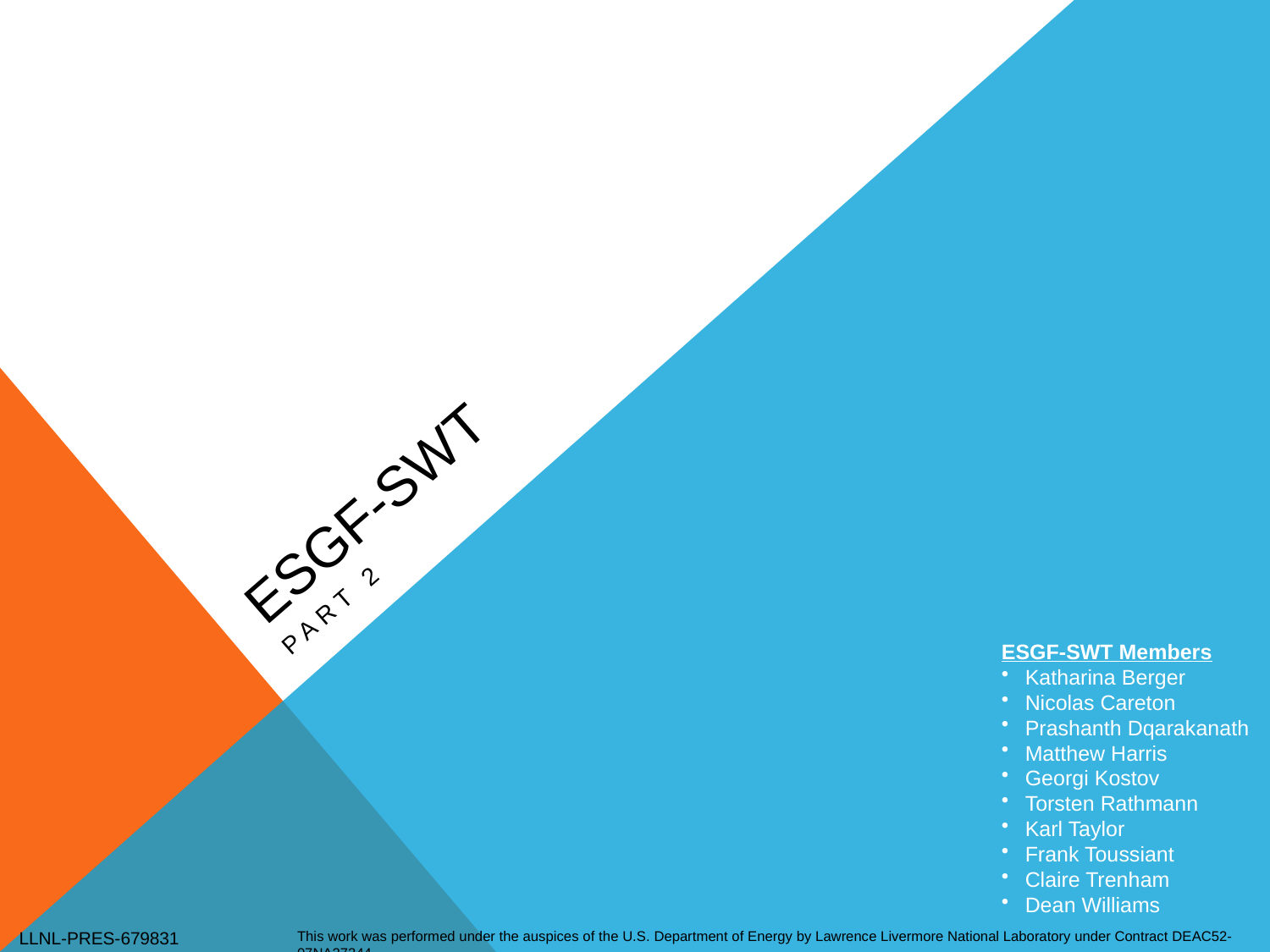

# ESGF-SWT
Part 2
ESGF-SWT Members
Katharina Berger
Nicolas Careton
Prashanth Dqarakanath
Matthew Harris
Georgi Kostov
Torsten Rathmann
Karl Taylor
Frank Toussiant
Claire Trenham
Dean Williams

LLNL-PRES-679831
This work was performed under the auspices of the U.S. Department of Energy by Lawrence Livermore National Laboratory under Contract DEAC52-07NA27344.